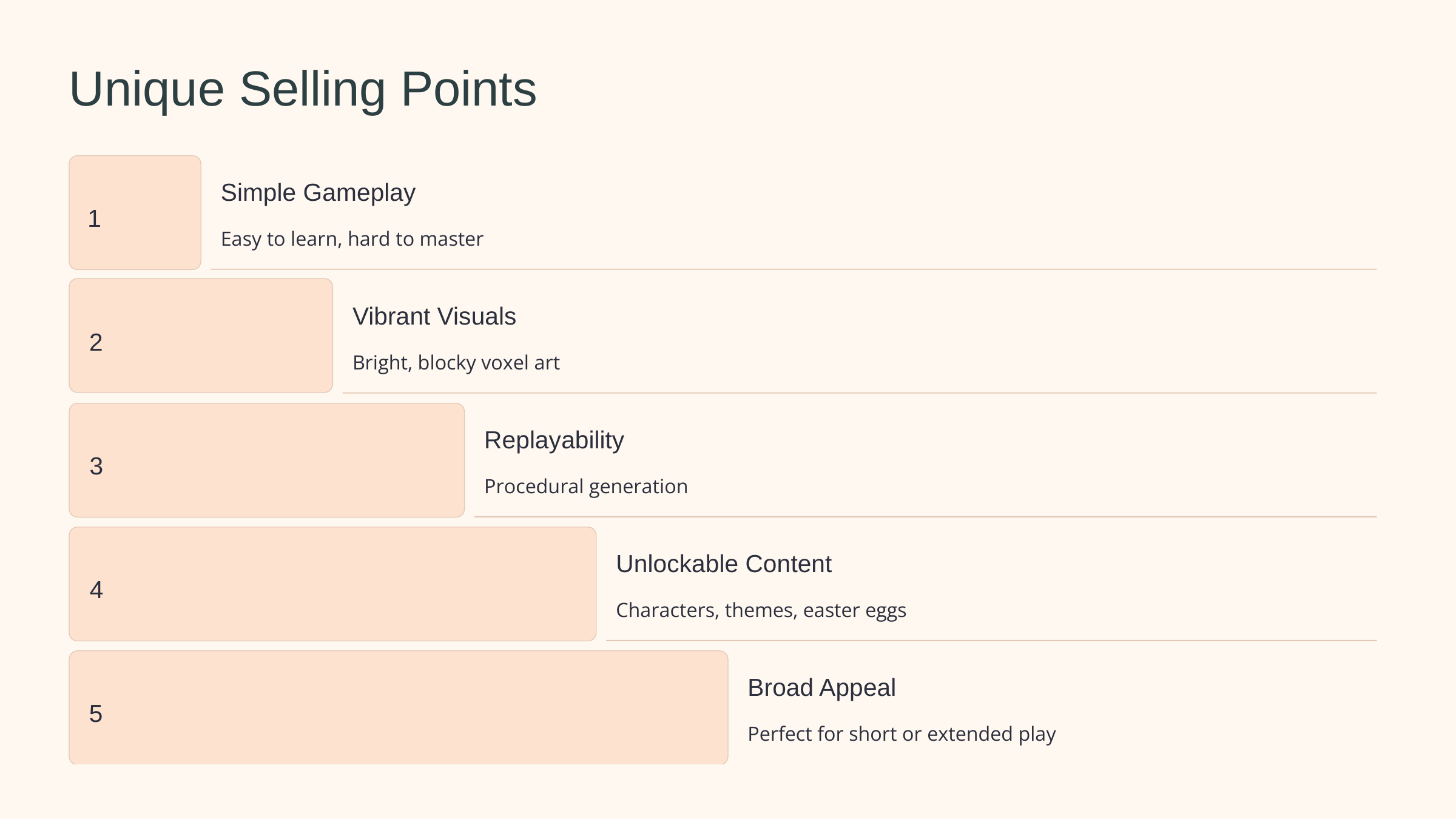

Unique Selling Points

Simple Gameplay
1
Easy to learn, hard to master

Vibrant Visuals
2
Bright, blocky voxel art

Replayability
3
Procedural generation

Unlockable Content
4
Characters, themes, easter eggs

Broad Appeal
5
Perfect for short or extended play